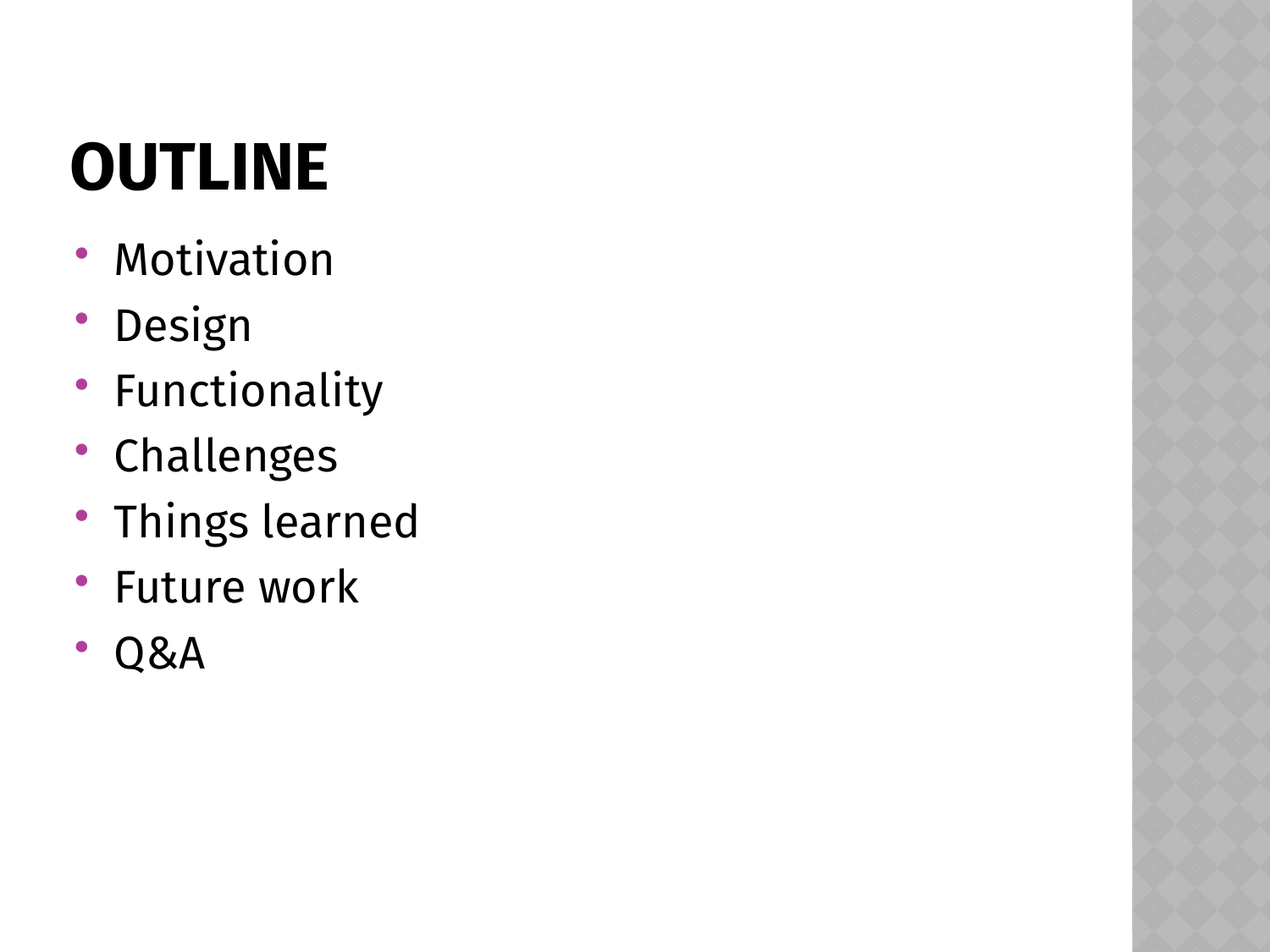

# Outline
Motivation
Design
Functionality
Challenges
Things learned
Future work
Q&A